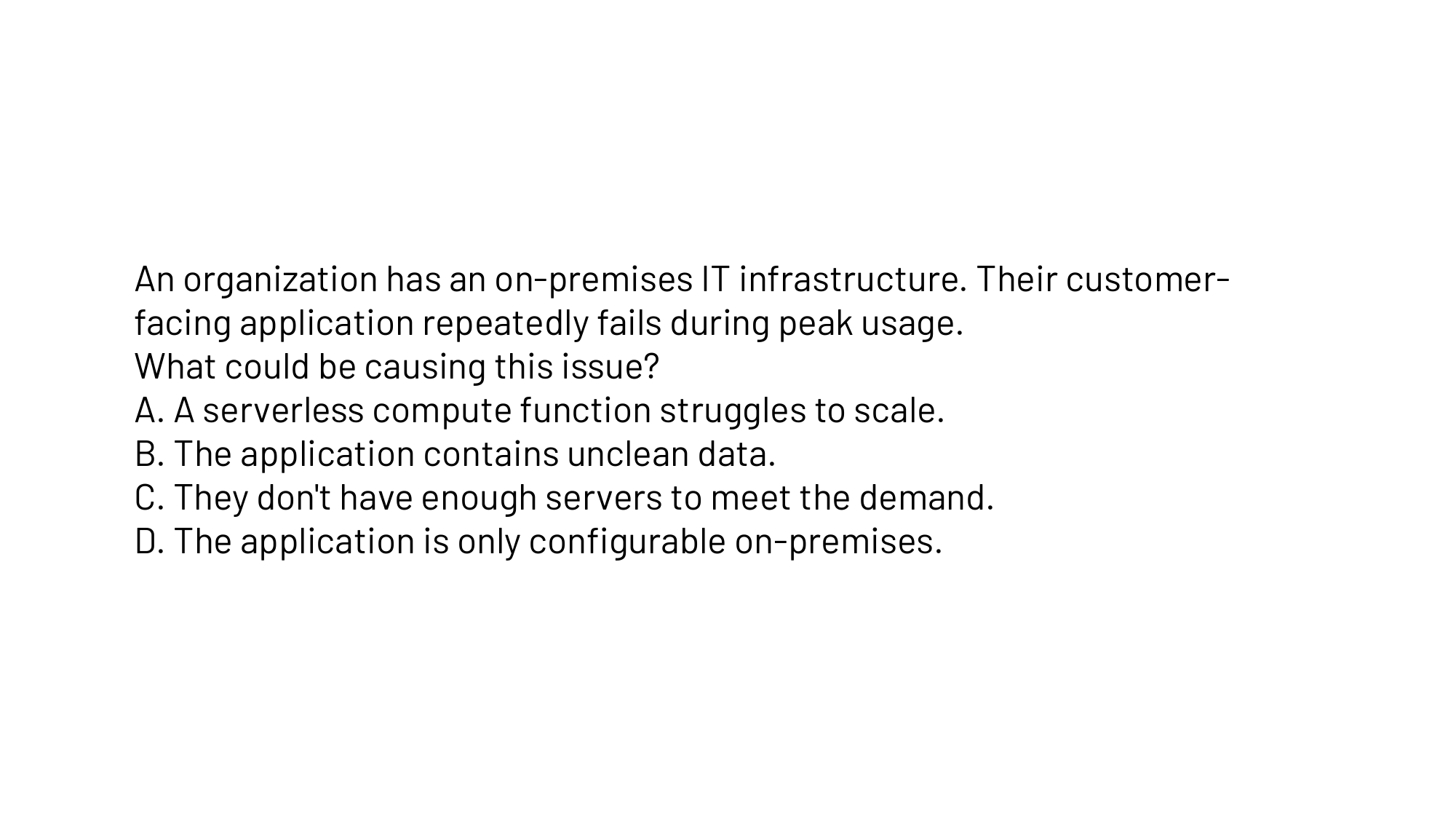

An organization has an on-premises IT infrastructure. Their customer-facing application repeatedly fails during peak usage.
What could be causing this issue?
A. A serverless compute function struggles to scale.
B. The application contains unclean data.
C. They don't have enough servers to meet the demand.
D. The application is only configurable on-premises.